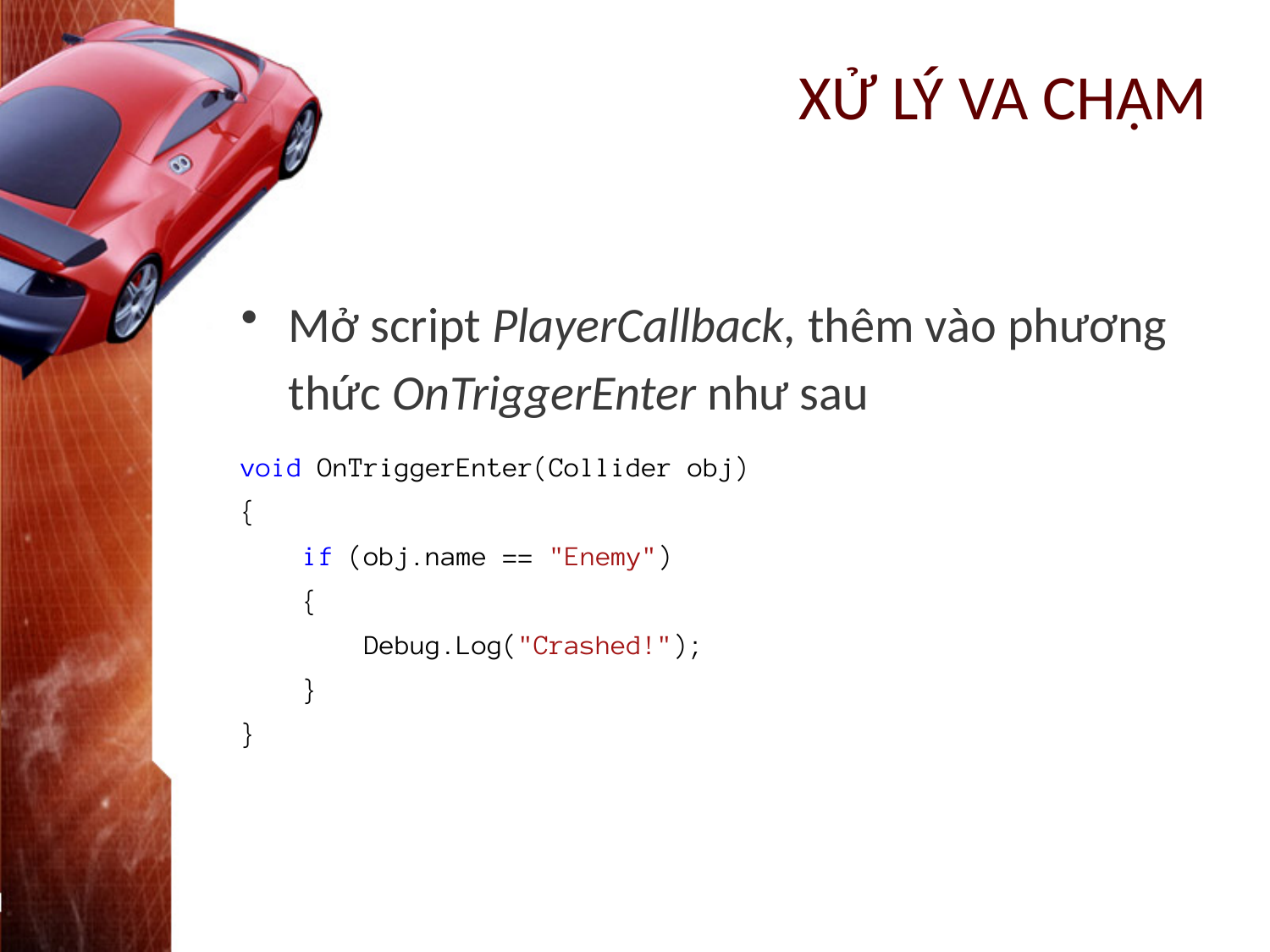

# XỬ LÝ VA CHẠM
Mở script PlayerCallback, thêm vào phương thức OnTriggerEnter như sau
void OnTriggerEnter(Collider obj)
{
    if (obj.name == "Enemy")
    {
        Debug.Log("Crashed!");
    }
}